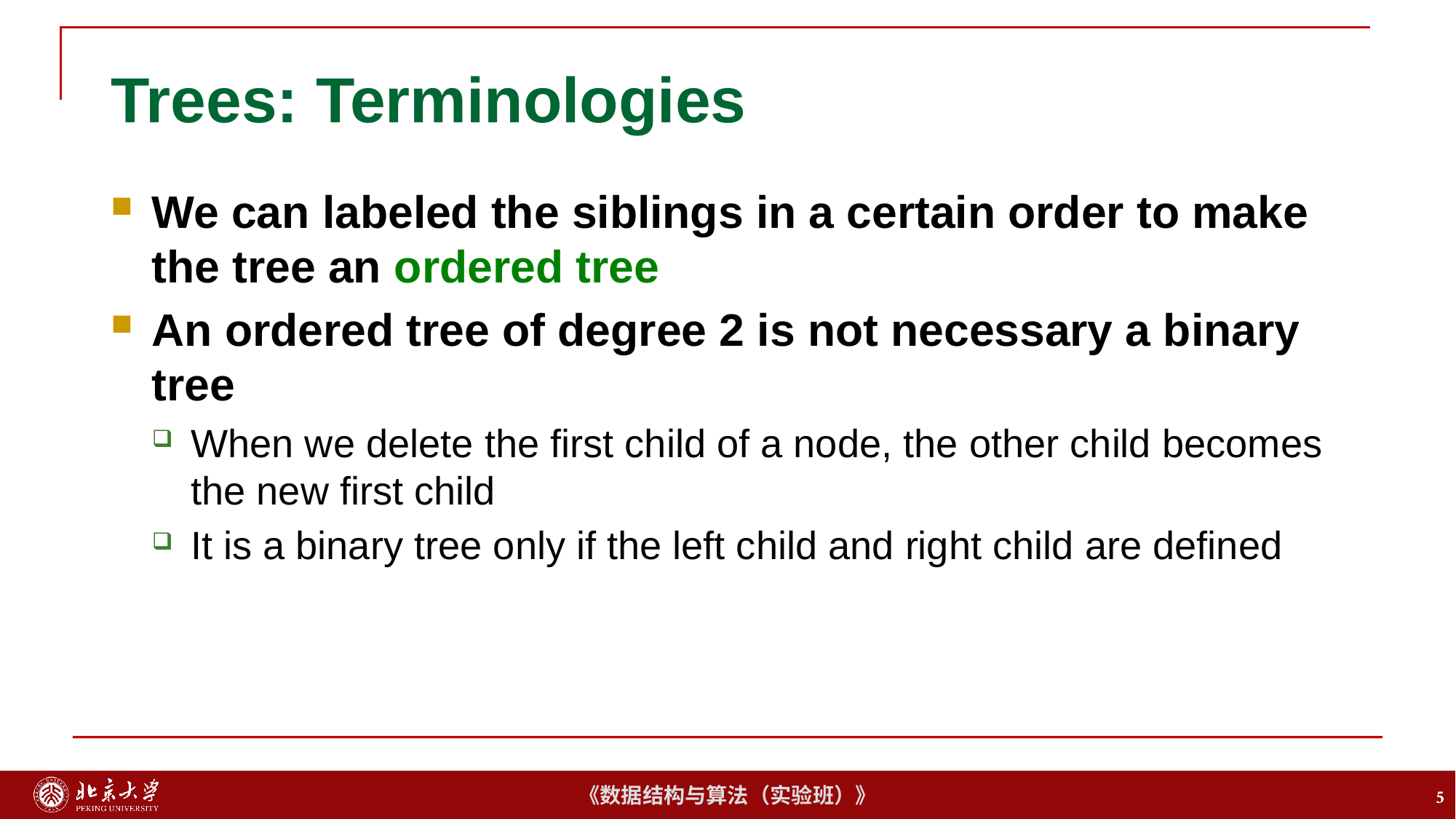

# Trees: Terminologies
We can labeled the siblings in a certain order to make the tree an ordered tree
An ordered tree of degree 2 is not necessary a binary tree
When we delete the first child of a node, the other child becomes the new first child
It is a binary tree only if the left child and right child are defined
5